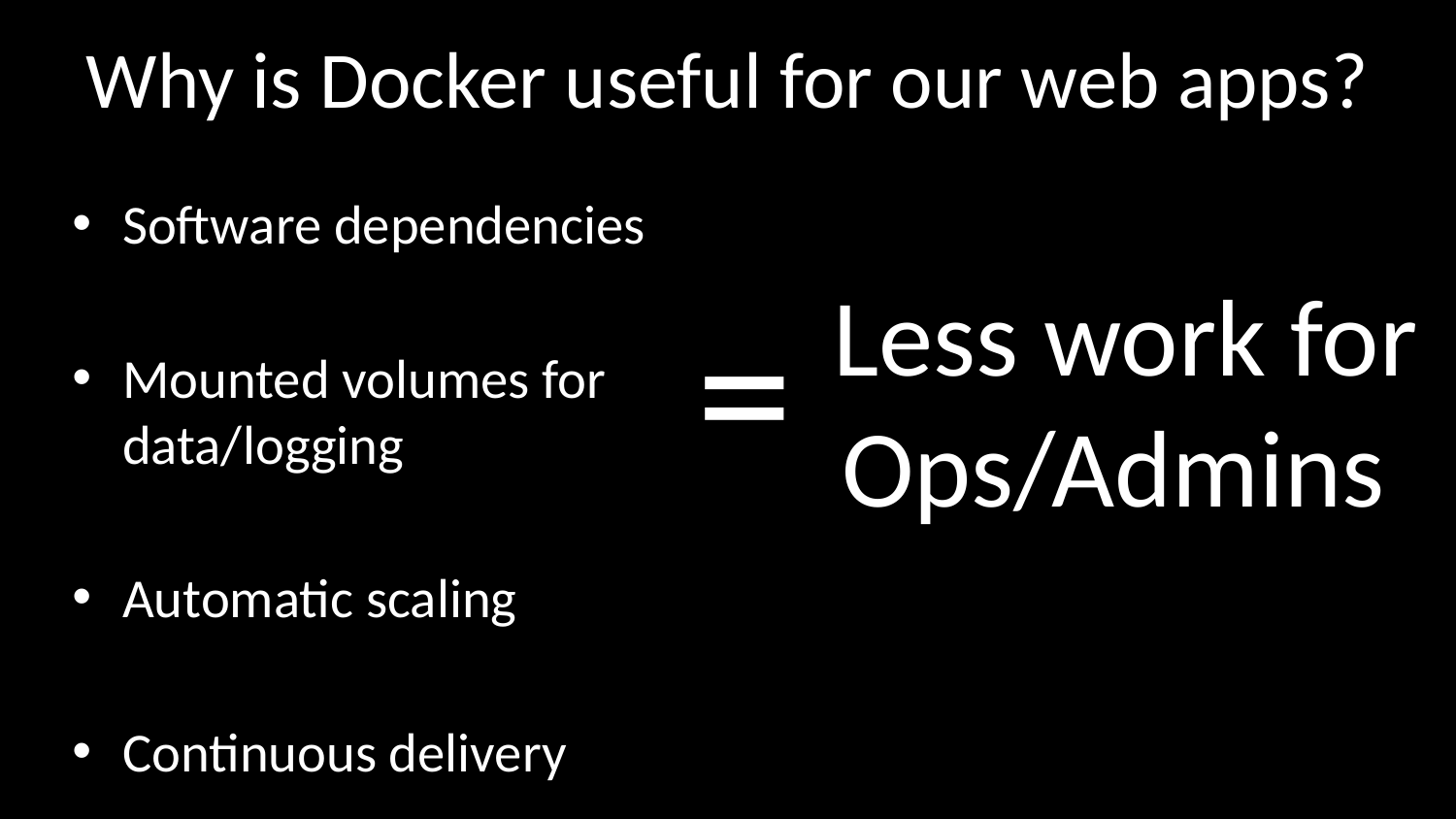

# Why is Docker useful for our web apps?

Software dependencies

Mounted volumes for data/logging

Automatic scaling

Continuous delivery

=
Less work for Ops/Admins